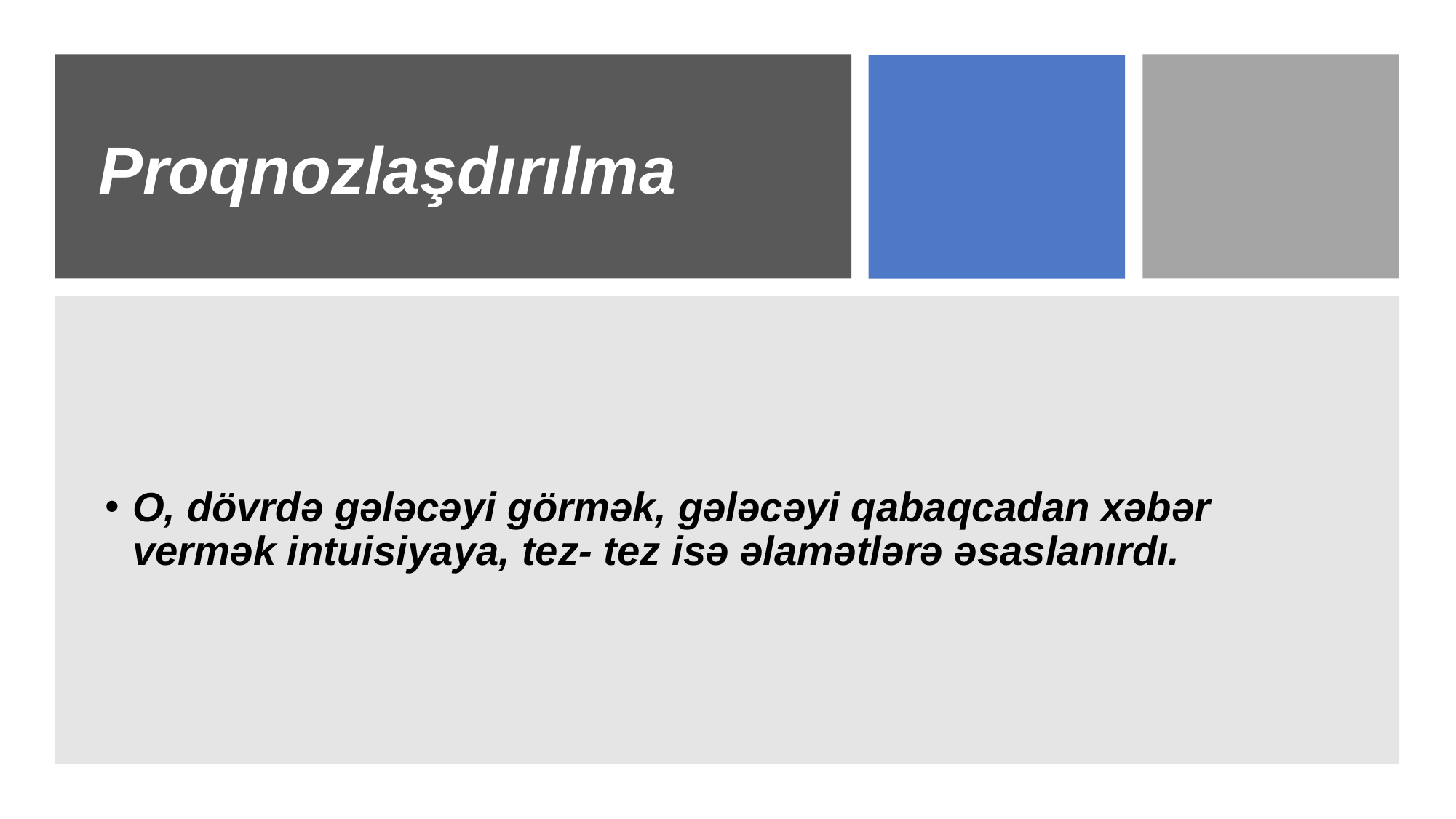

# Proqnozlaşdırılma

O, dövrdə gələcəyi görmək, gələcəyi qabaqcadan xəbər vermək intuisiyaya, tez- tez isə əlamətlərə əsaslanırdı.